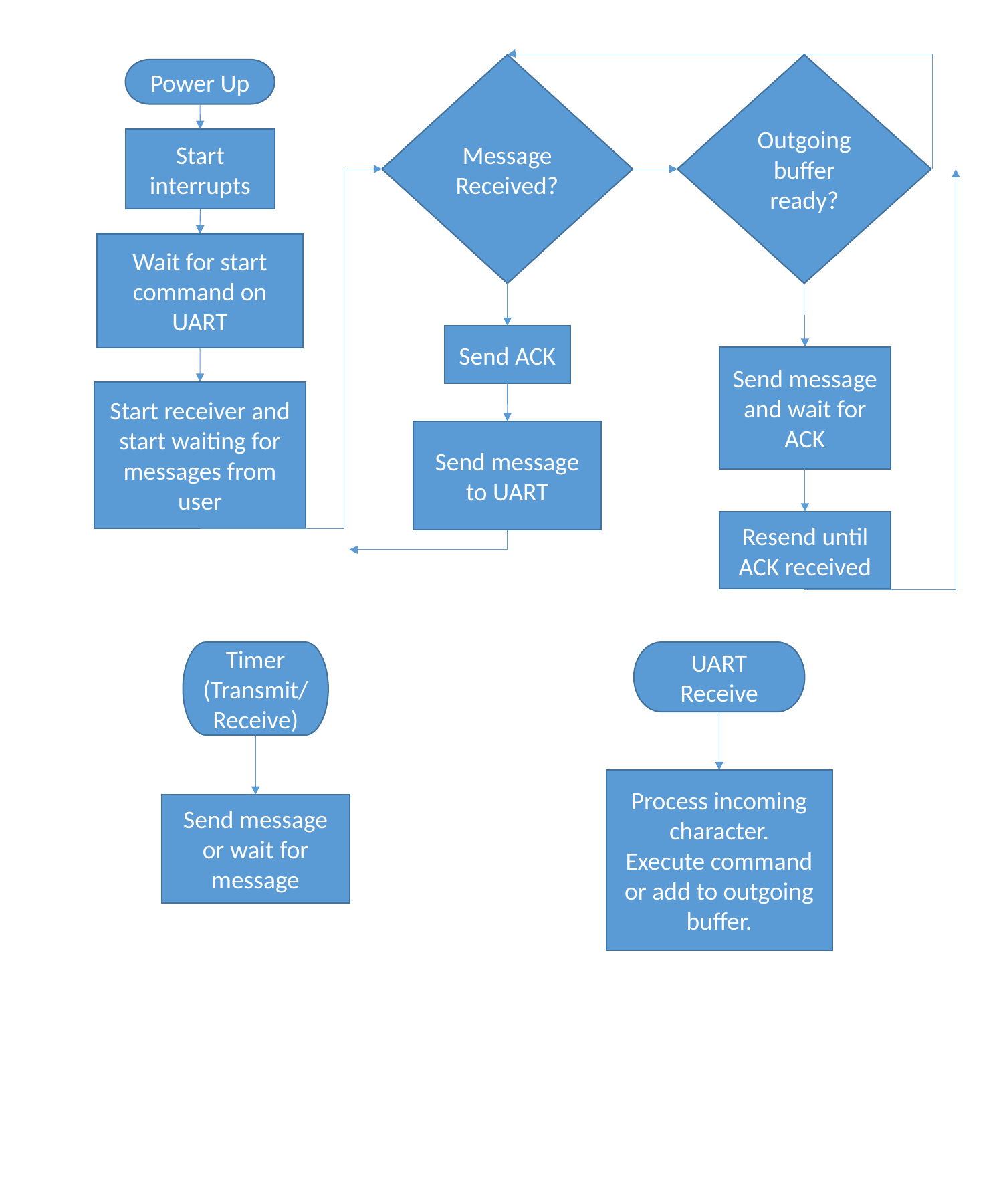

Message Received?
Outgoing buffer ready?
Power Up
Start interrupts
Wait for start command on UART
Send ACK
Send message and wait for ACK
Start receiver and
start waiting for messages from user
Send message to UART
Resend until ACK received
Timer
(Transmit/Receive)
UART Receive
Process incoming character.
Execute command or add to outgoing buffer.
Send message or wait for message